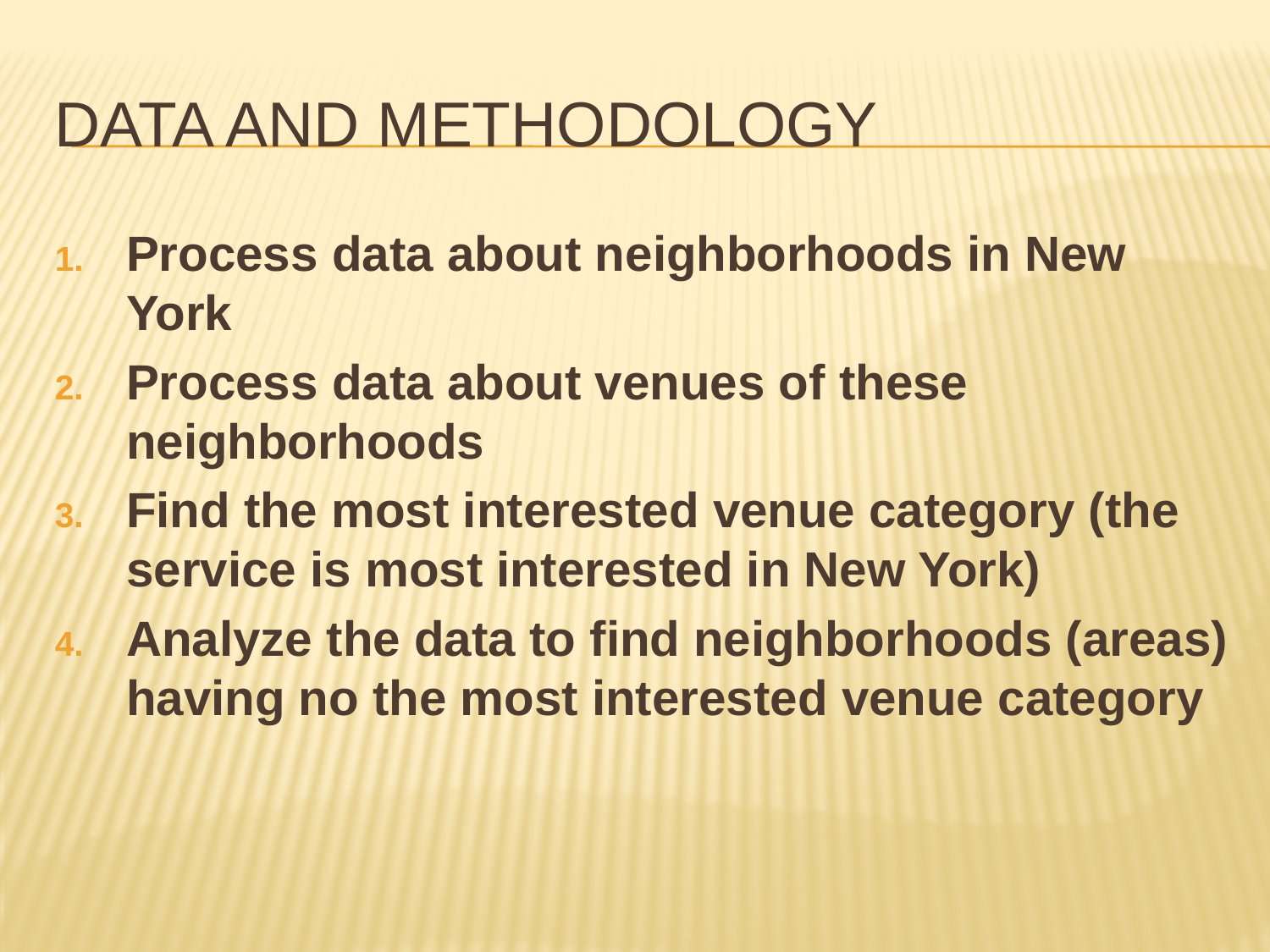

# Data and Methodology
Process data about neighborhoods in New York
Process data about venues of these neighborhoods
Find the most interested venue category (the service is most interested in New York)
Analyze the data to find neighborhoods (areas) having no the most interested venue category